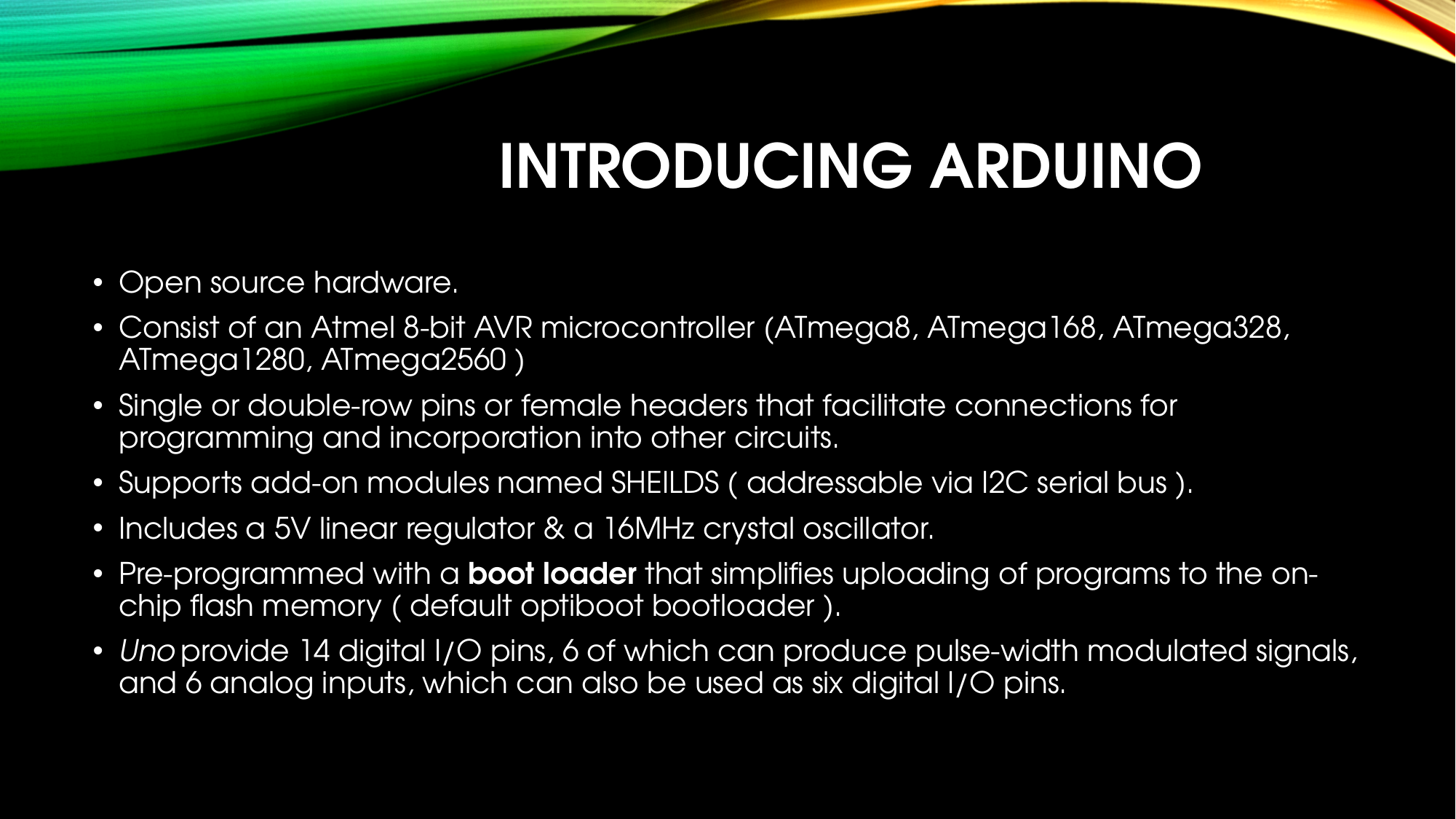

# Introducing Arduino
Open source hardware.
Consist of an Atmel 8-bit AVR microcontroller (ATmega8, ATmega168, ATmega328, ATmega1280, ATmega2560 )
Single or double-row pins or female headers that facilitate connections for programming and incorporation into other circuits.
Supports add-on modules named SHEILDS ( addressable via I2C serial bus ).
Includes a 5V linear regulator & a 16MHz crystal oscillator.
Pre-programmed with a boot loader that simplifies uploading of programs to the on-chip flash memory ( default optiboot bootloader ).
Uno provide 14 digital I/O pins, 6 of which can produce pulse-width modulated signals, and 6 analog inputs, which can also be used as six digital I/O pins.